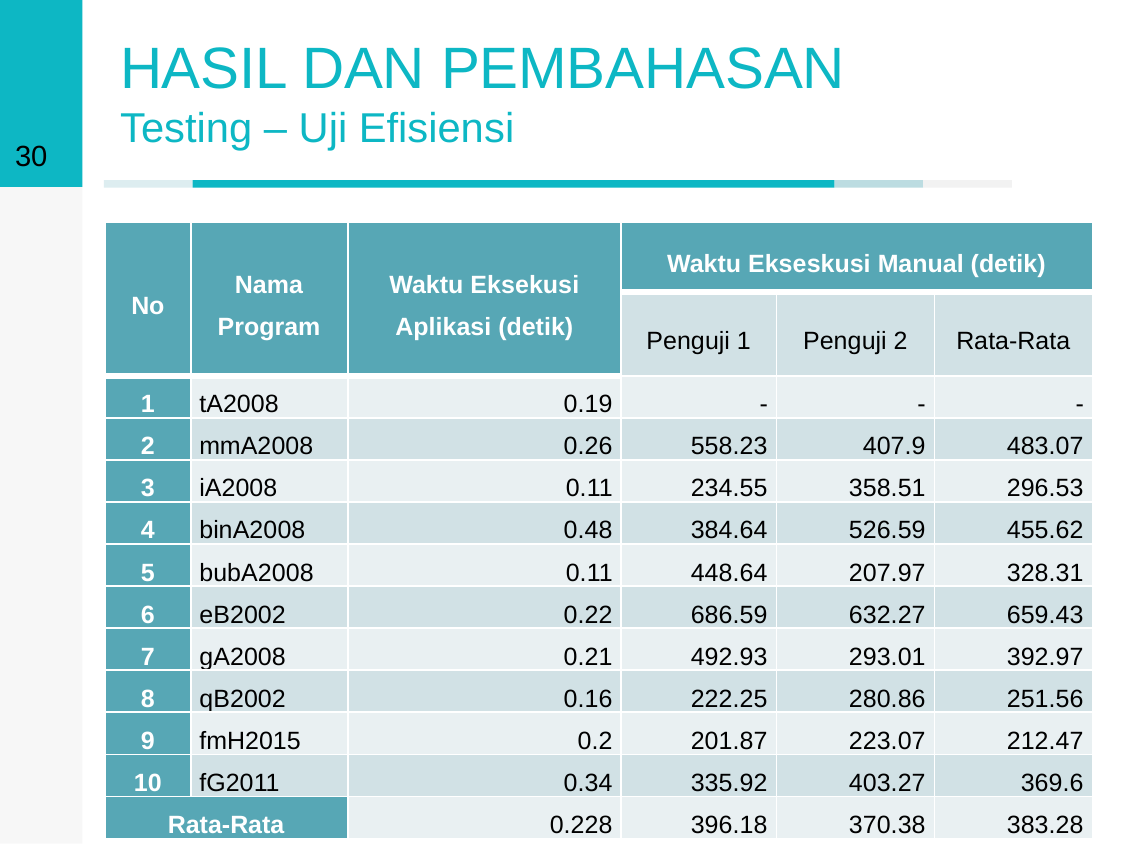

30
# HASIL DAN PEMBAHASAN Testing – Uji Efisiensi
| No | Nama Program | Waktu Eksekusi Aplikasi (detik) | Waktu Ekseskusi Manual (detik) |  |  |
| --- | --- | --- | --- | --- | --- |
|  |  |  | Penguji 1 | Penguji 2 | Rata-Rata |
| 1 | tA2008 | 0.19 | - | - | - |
| 2 | mmA2008 | 0.26 | 558.23 | 407.9 | 483.07 |
| 3 | iA2008 | 0.11 | 234.55 | 358.51 | 296.53 |
| 4 | binA2008 | 0.48 | 384.64 | 526.59 | 455.62 |
| 5 | bubA2008 | 0.11 | 448.64 | 207.97 | 328.31 |
| 6 | eB2002 | 0.22 | 686.59 | 632.27 | 659.43 |
| 7 | gA2008 | 0.21 | 492.93 | 293.01 | 392.97 |
| 8 | qB2002 | 0.16 | 222.25 | 280.86 | 251.56 |
| 9 | fmH2015 | 0.2 | 201.87 | 223.07 | 212.47 |
| 10 | fG2011 | 0.34 | 335.92 | 403.27 | 369.6 |
| Rata-Rata |  | 0.228 | 396.18 | 370.38 | 383.28 |